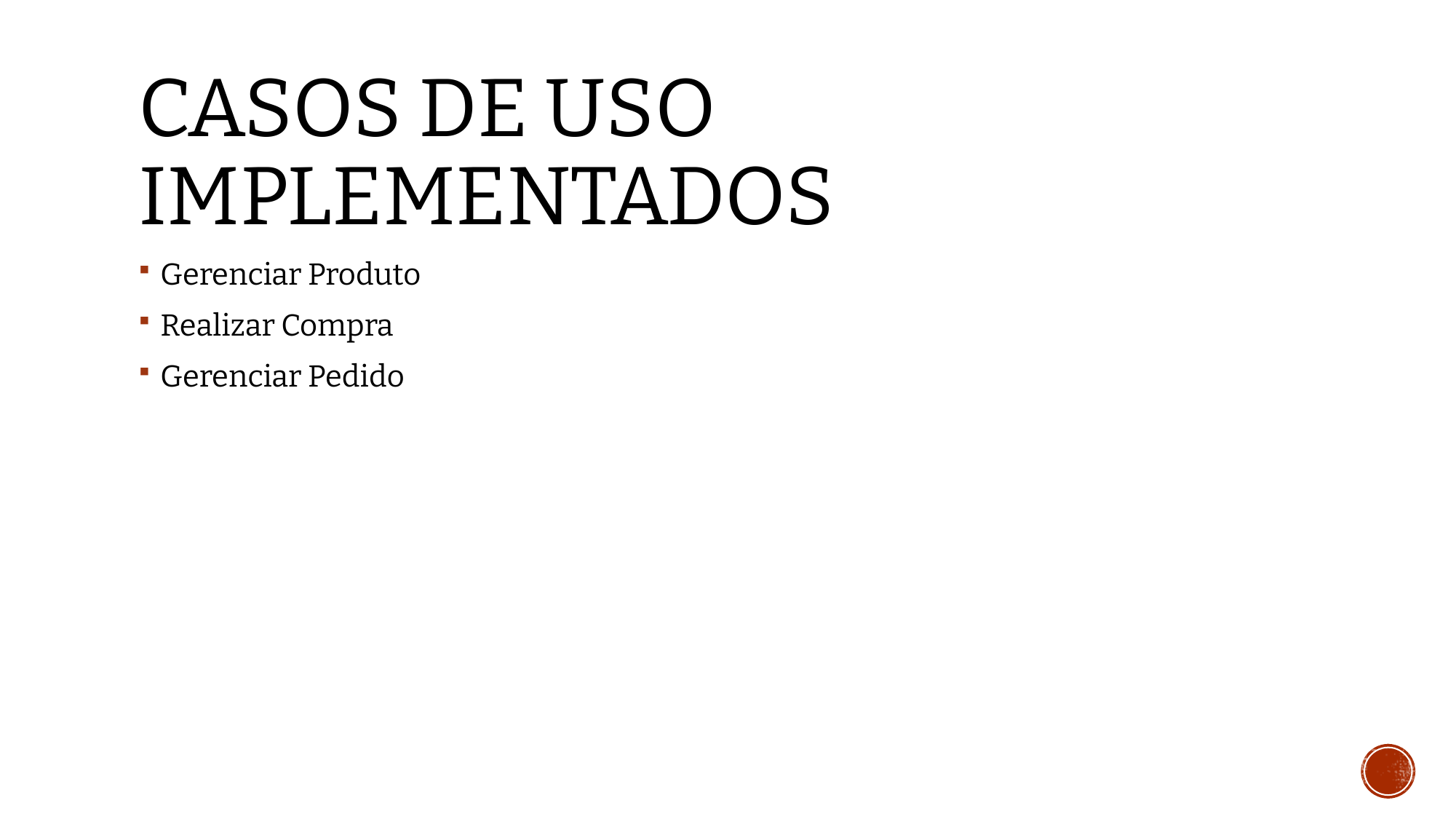

# Casos de uso implementados
Gerenciar Produto
Realizar Compra
Gerenciar Pedido